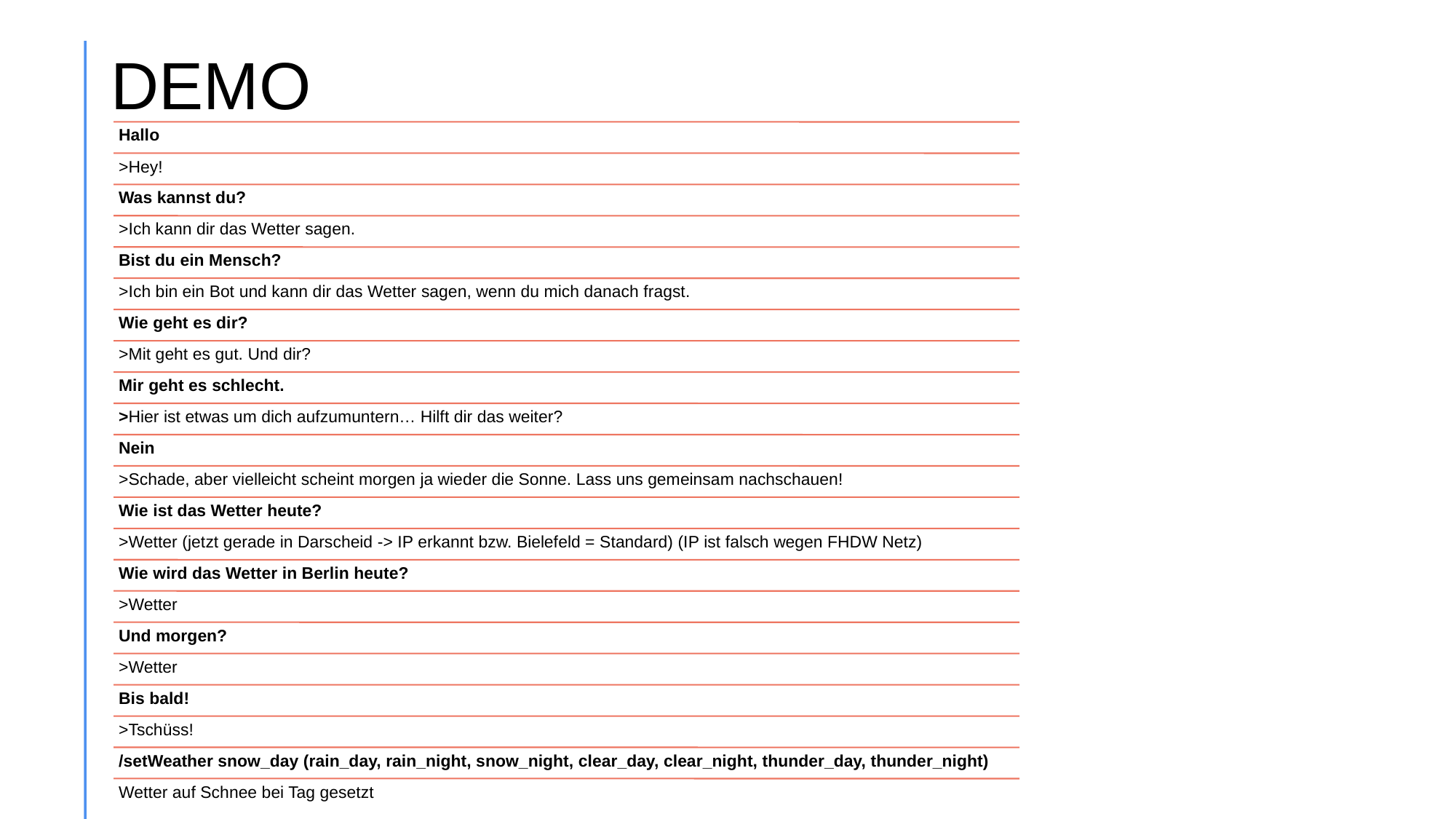

# DEMO
Hallo
>Hey!
Was kannst du?
>Ich kann dir das Wetter sagen.
Bist du ein Mensch?
>Ich bin ein Bot und kann dir das Wetter sagen, wenn du mich danach fragst.
Wie geht es dir?
>Mit geht es gut. Und dir?
Mir geht es schlecht.
>Hier ist etwas um dich aufzumuntern… Hilft dir das weiter?
Nein
>Schade, aber vielleicht scheint morgen ja wieder die Sonne. Lass uns gemeinsam nachschauen!
Wie ist das Wetter heute?
>Wetter (jetzt gerade in Darscheid -> IP erkannt bzw. Bielefeld = Standard) (IP ist falsch wegen FHDW Netz)
Wie wird das Wetter in Berlin heute?
>Wetter
Und morgen?
>Wetter
Bis bald!
>Tschüss!
/setWeather snow_day (rain_day, rain_night, snow_night, clear_day, clear_night, thunder_day, thunder_night)
Wetter auf Schnee bei Tag gesetzt